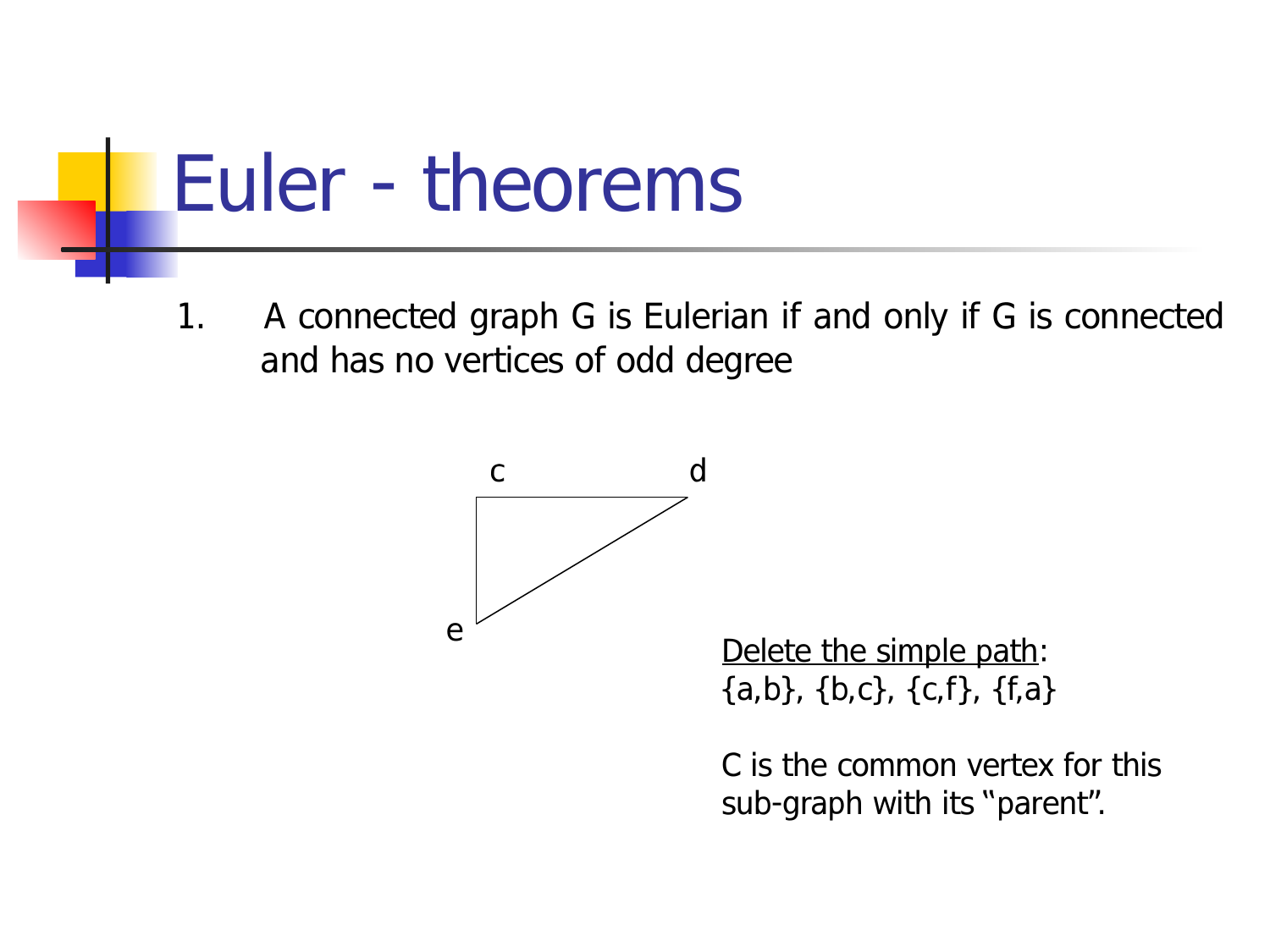

# Euler - theorems
1.  	A connected graph G is Eulerian if and only if G is connected and has no vertices of odd degree

c
d
e
Delete the simple path:
{a,b}, {b,c}, {c,f}, {f,a}

C is the common vertex for this
sub-graph with its “parent”.